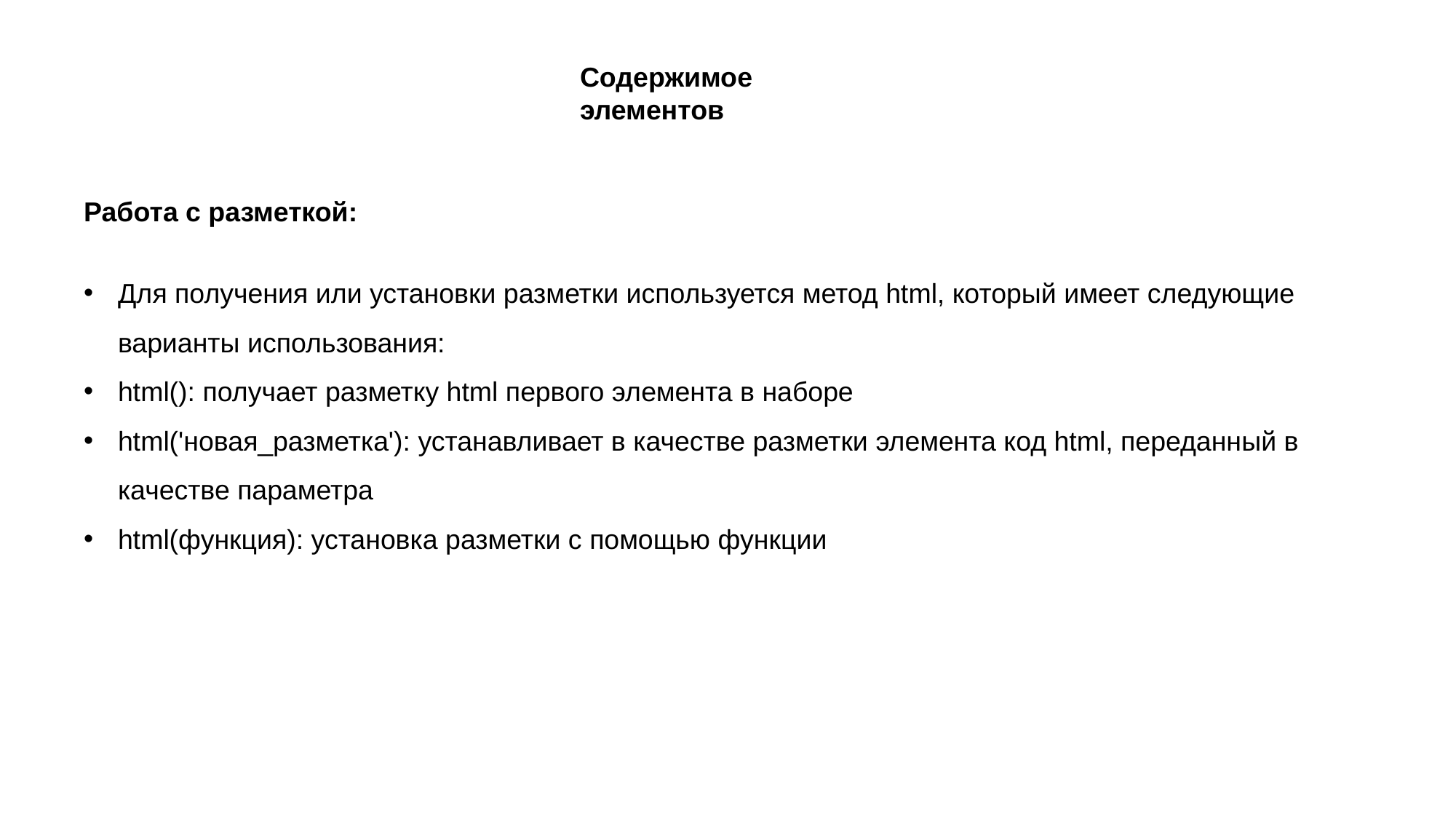

Содержимое элементов
Работа с разметкой:

Для получения или установки разметки используется метод html, который имеет следующие варианты использования:
html(): получает разметку html первого элемента в наборе
html('новая_разметка'): устанавливает в качестве разметки элемента код html, переданный в качестве параметра
html(функция): установка разметки с помощью функции